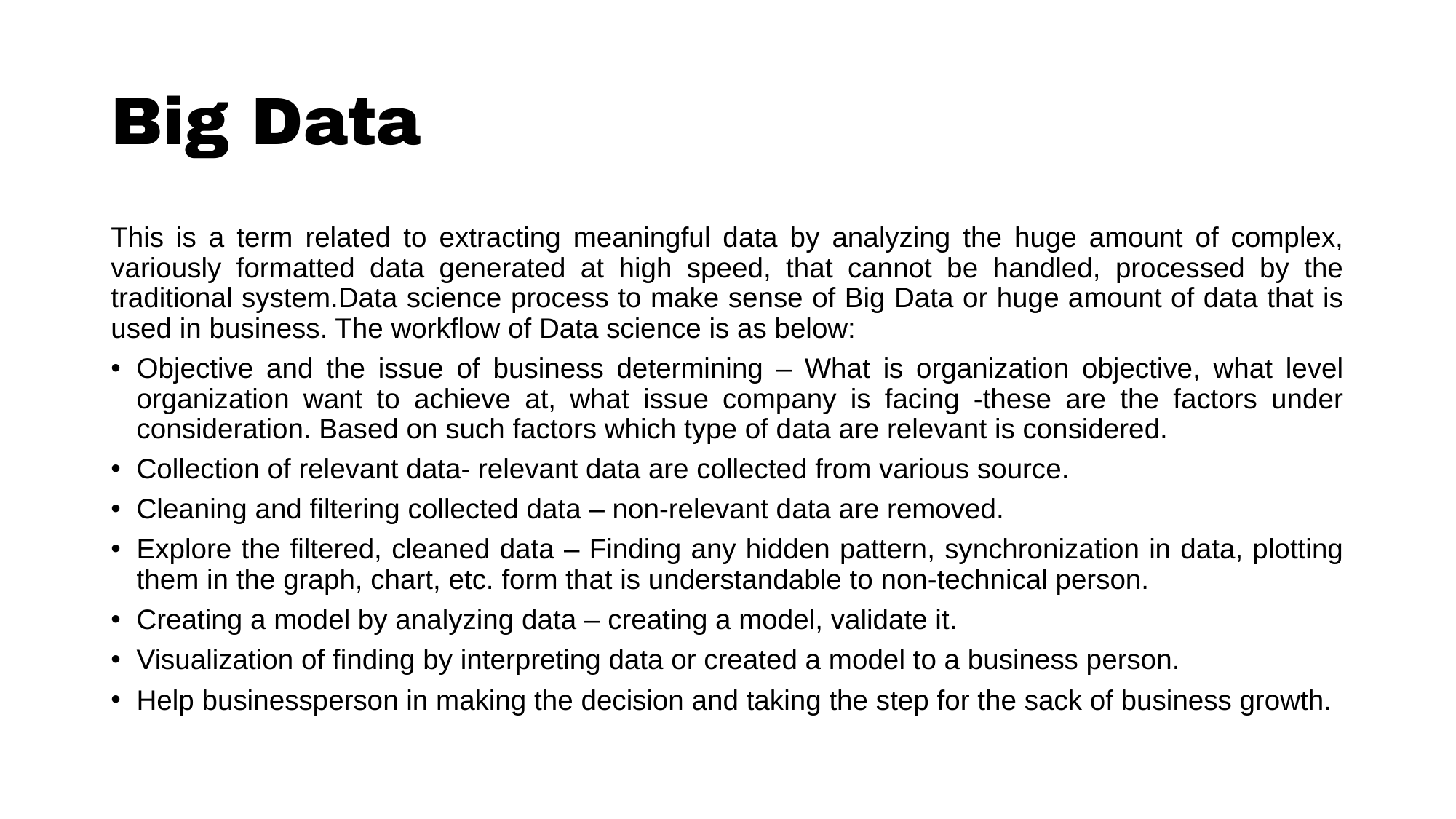

# Big Data
This is a term related to extracting meaningful data by analyzing the huge amount of complex, variously formatted data generated at high speed, that cannot be handled, processed by the traditional system.Data science process to make sense of Big Data or huge amount of data that is used in business. The workflow of Data science is as below:
Objective and the issue of business determining – What is organization objective, what level organization want to achieve at, what issue company is facing -these are the factors under consideration. Based on such factors which type of data are relevant is considered.
Collection of relevant data- relevant data are collected from various source.
Cleaning and filtering collected data – non-relevant data are removed.
Explore the filtered, cleaned data – Finding any hidden pattern, synchronization in data, plotting them in the graph, chart, etc. form that is understandable to non-technical person.
Creating a model by analyzing data – creating a model, validate it.
Visualization of finding by interpreting data or created a model to a business person.
Help businessperson in making the decision and taking the step for the sack of business growth.